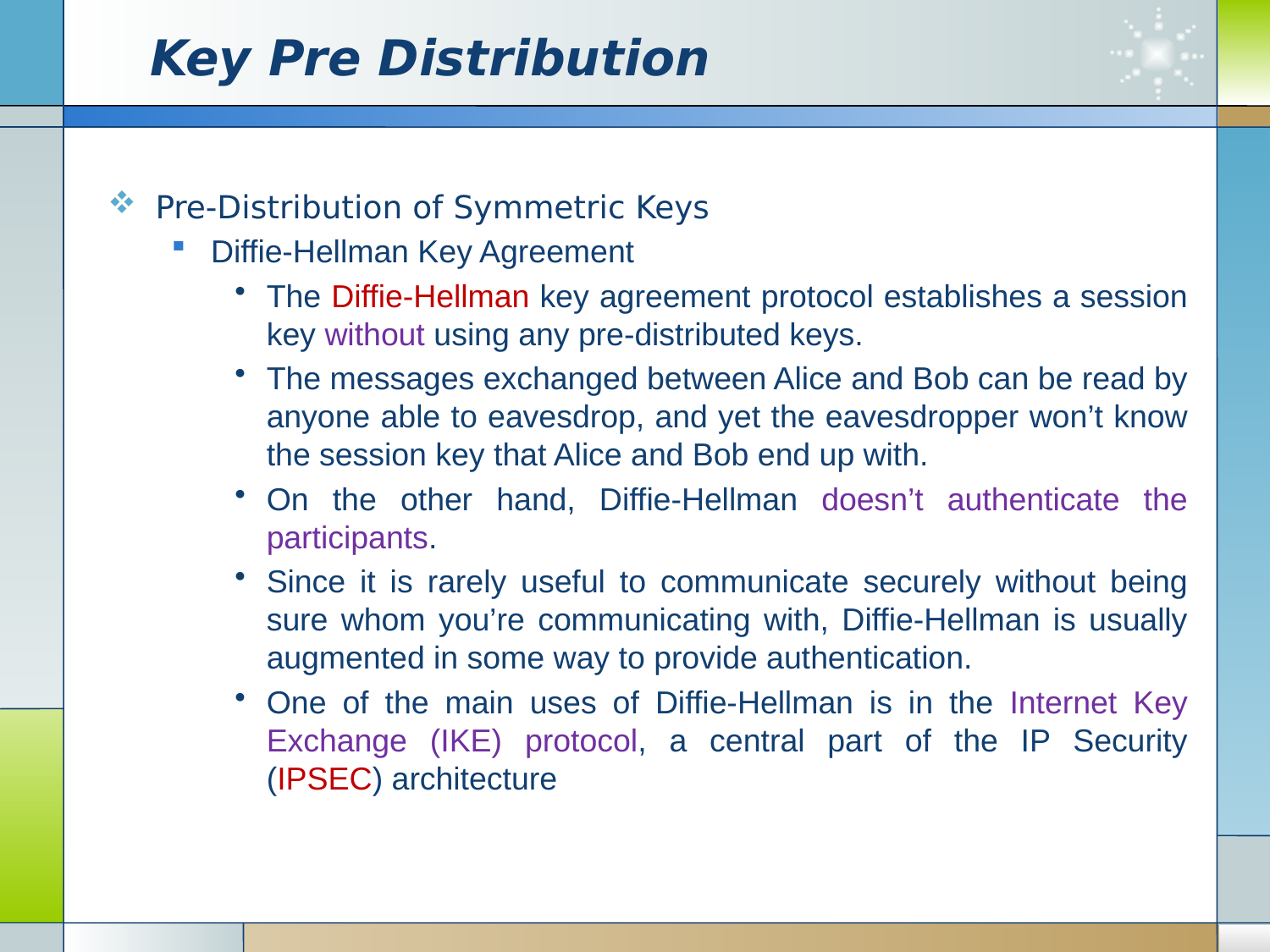

# Key Pre Distribution

Pre-Distribution of Symmetric Keys
Diffie-Hellman Key Agreement
The Diffie-Hellman key agreement protocol establishes a session key without using any pre-distributed keys.
The messages exchanged between Alice and Bob can be read by anyone able to eavesdrop, and yet the eavesdropper won’t know the session key that Alice and Bob end up with.
On the other hand, Diffie-Hellman doesn’t authenticate the participants.
Since it is rarely useful to communicate securely without being sure whom you’re communicating with, Diffie-Hellman is usually augmented in some way to provide authentication.
One of the main uses of Diffie-Hellman is in the Internet Key Exchange (IKE) protocol, a central part of the IP Security (IPSEC) architecture